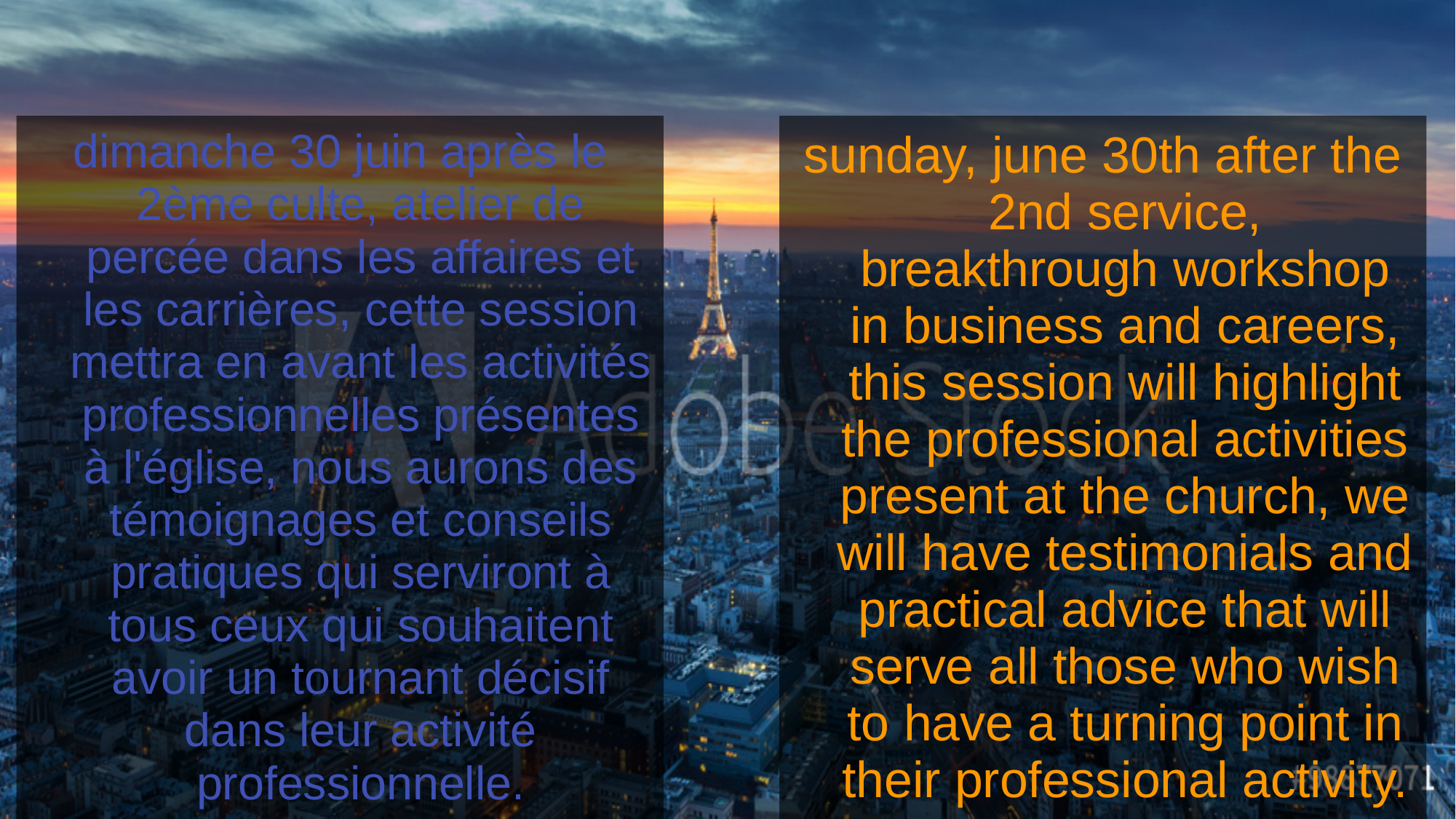

dimanche 30 juin après le 2ème culte, atelier de percée dans les affaires et les carrières, cette session mettra en avant les activités professionnelles présentes à l'église, nous aurons des témoignages et conseils pratiques qui serviront à tous ceux qui souhaitent avoir un tournant décisif dans leur activité professionnelle.
sunday, june 30th after the 2nd service, breakthrough workshop in business and careers, this session will highlight the professional activities present at the church, we will have testimonials and practical advice that will serve all those who wish to have a turning point in their professional activity.